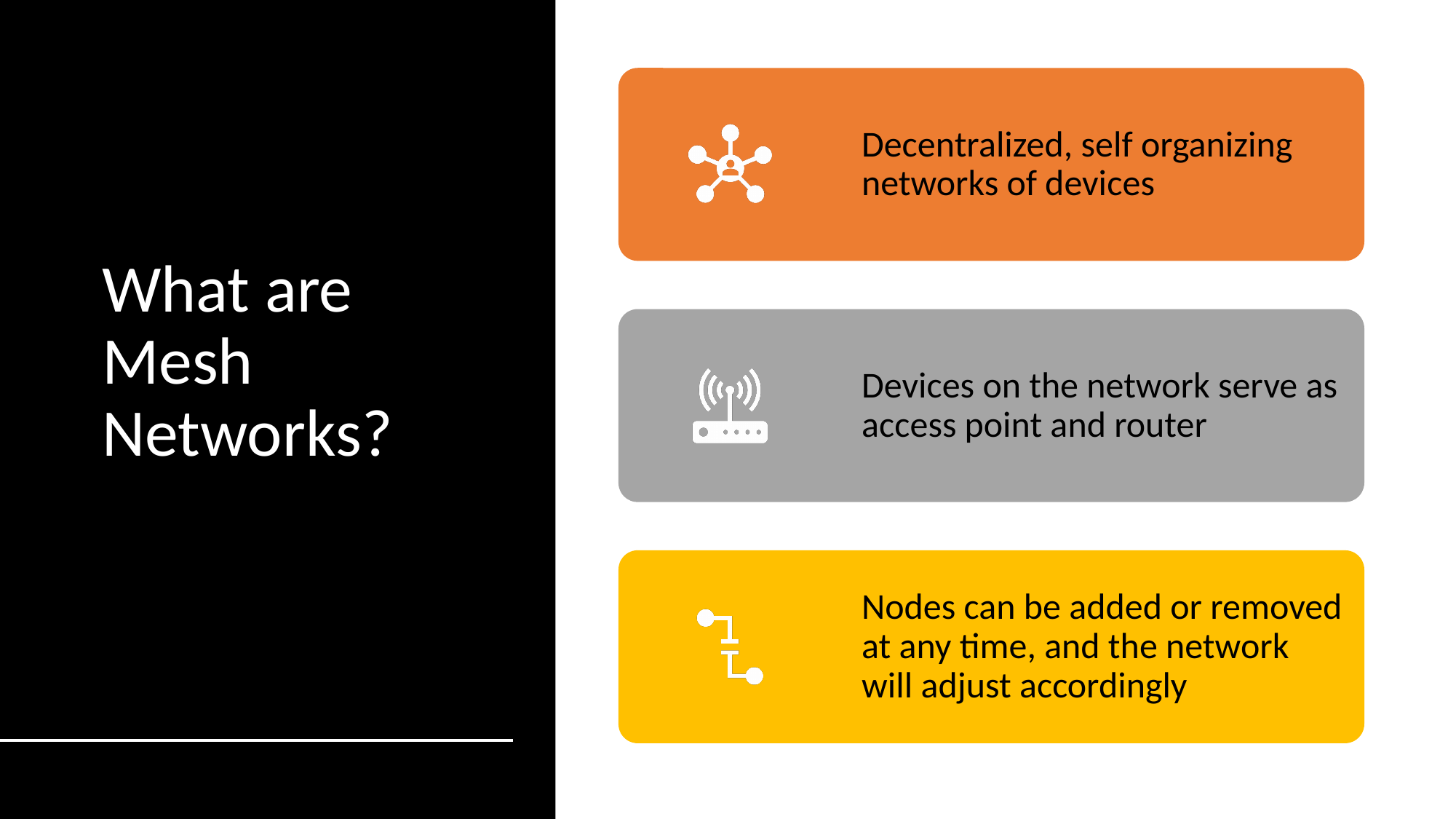

# What are Mesh Networks?
Decentralized, self organizing networks of devices
Devices on the network serve as access point and router
Nodes can be added or removed at any time, and the network will adjust accordingly